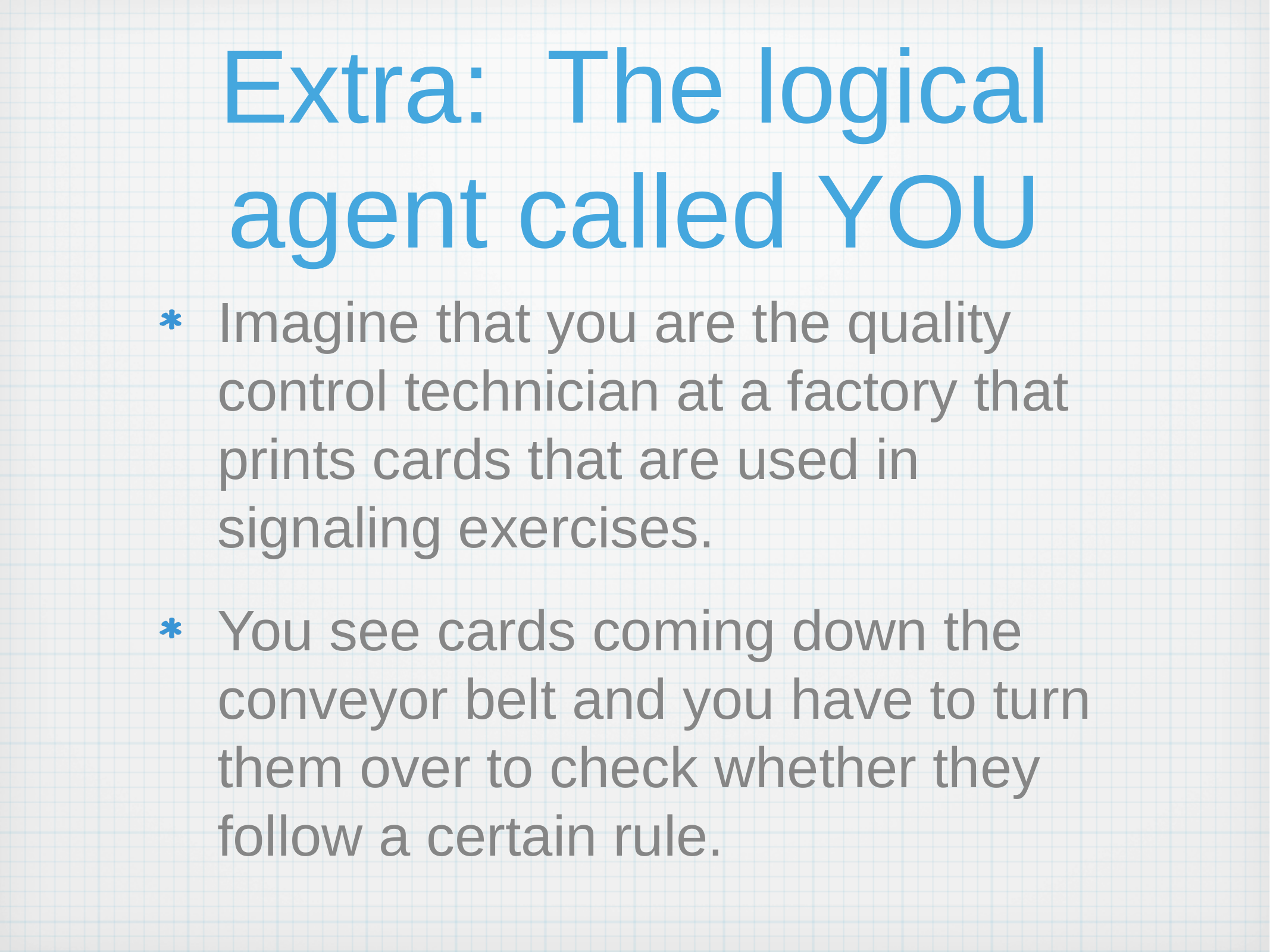

# Extra:  The logical agent called YOU
Imagine that you are the quality control technician at a factory that prints cards that are used in signaling exercises.
You see cards coming down the conveyor belt and you have to turn them over to check whether they follow a certain rule.